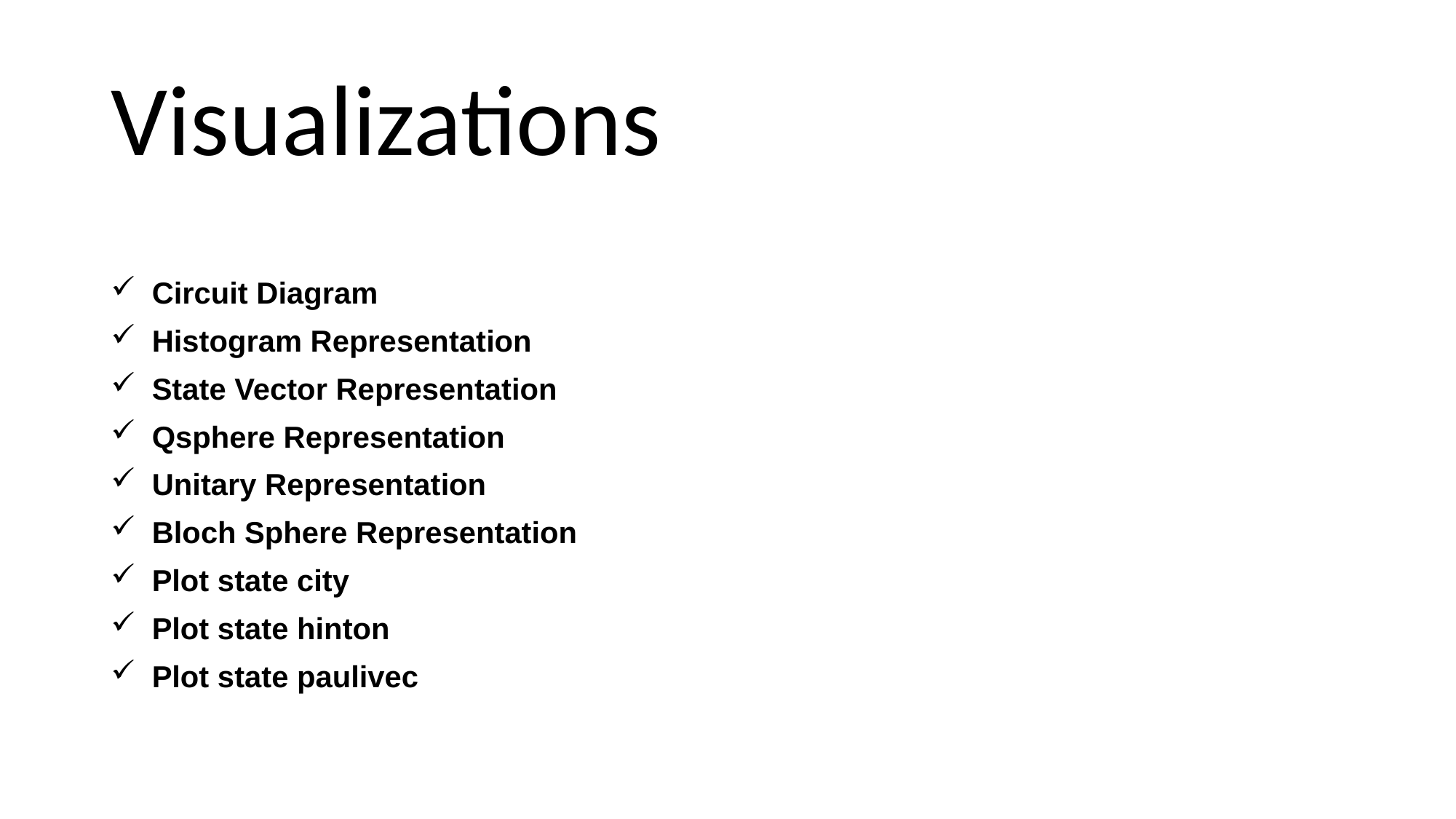

# Visualizations

Circuit Diagram
Histogram Representation
State Vector Representation
Qsphere Representation
Unitary Representation
Bloch Sphere Representation
Plot state city
Plot state hinton
Plot state paulivec